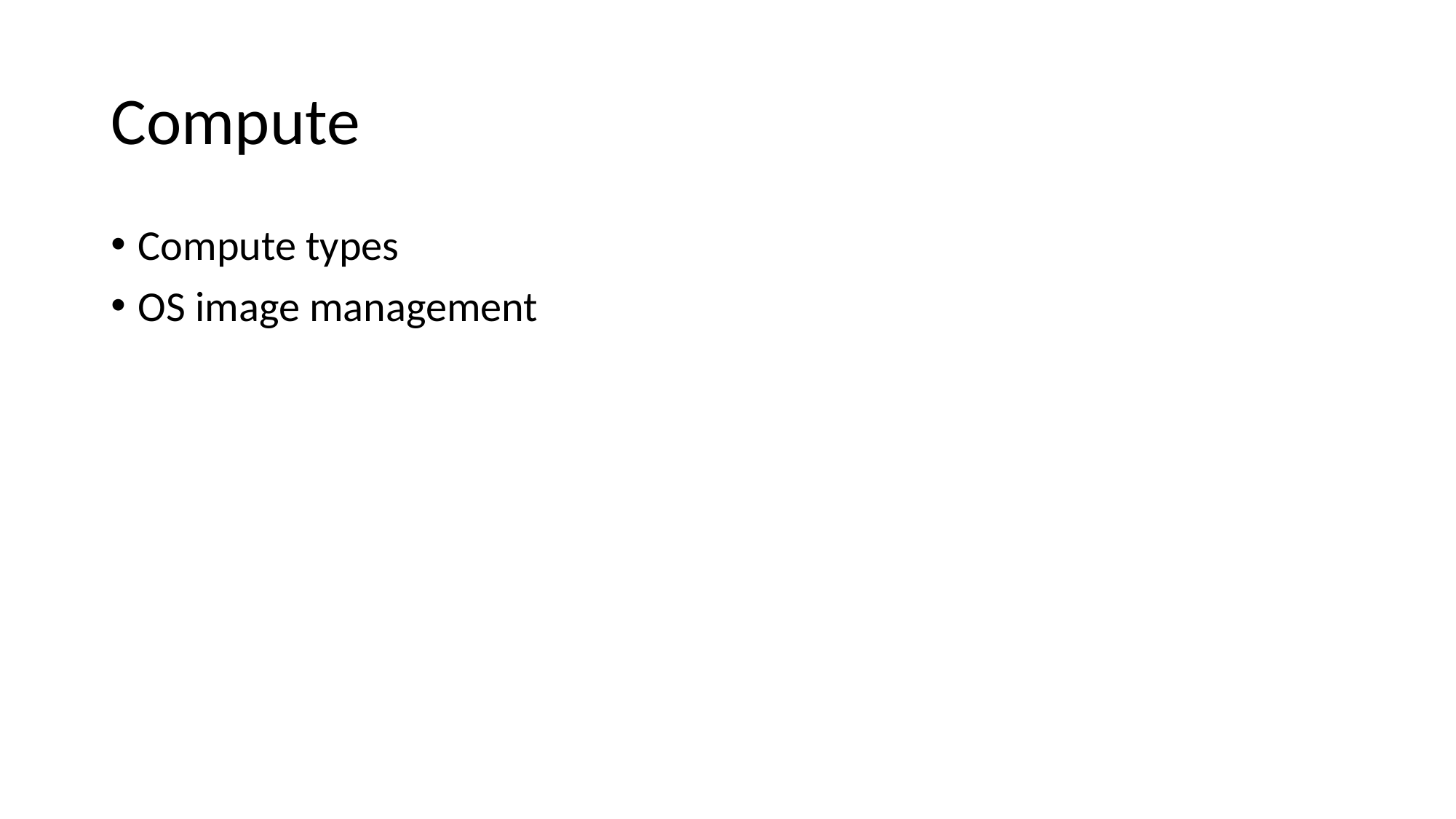

# Compute
Compute types
OS image management